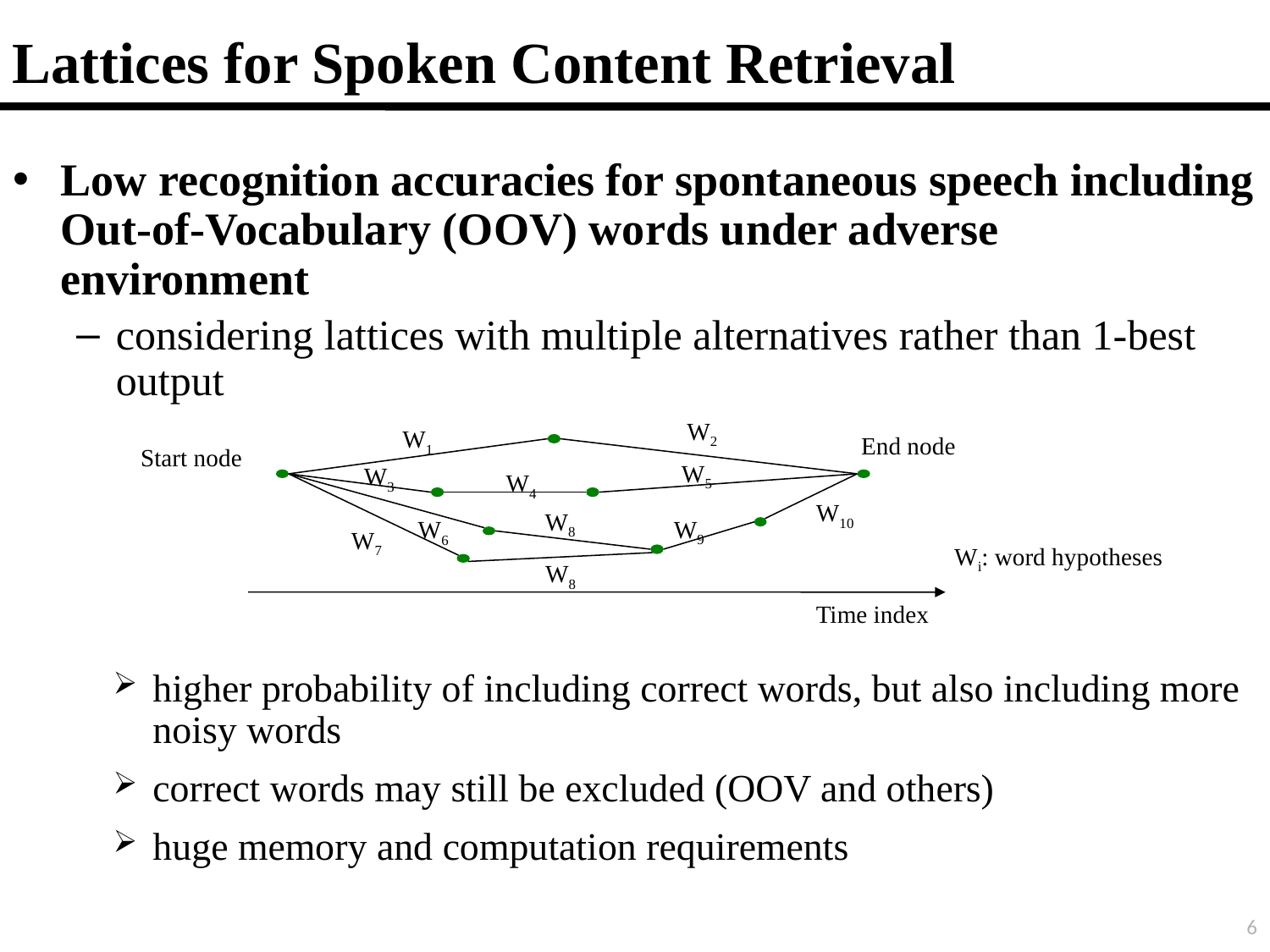

Lattices for Spoken Content Retrieval

Low recognition accuracies for spontaneous speech including Out-of-Vocabulary (OOV) words under adverse environment
considering lattices with multiple alternatives rather than 1-best output

higher probability of including correct words, but also including more noisy words
correct words may still be excluded (OOV and others)
huge memory and computation requirements
W2
W1
End node

Start node
W5
W3
W4

W10
W8
W9
W6

W7

Wi: word hypotheses

W8

Time index

6